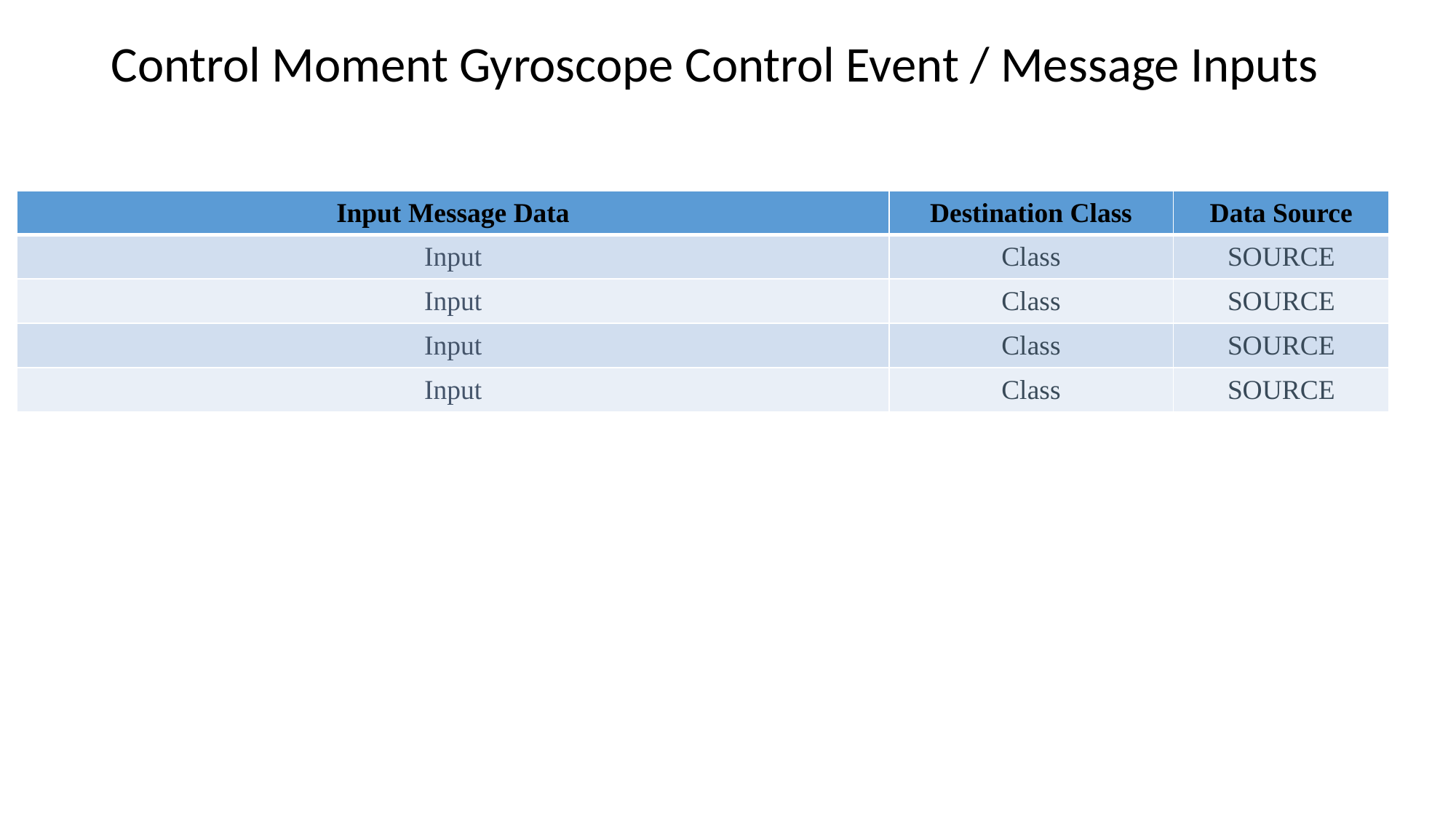

# Control Moment Gyroscope Control Event / Message Inputs
| Input Message Data | Destination Class | Data Source |
| --- | --- | --- |
| Input | Class | SOURCE |
| Input | Class | SOURCE |
| Input | Class | SOURCE |
| Input | Class | SOURCE |